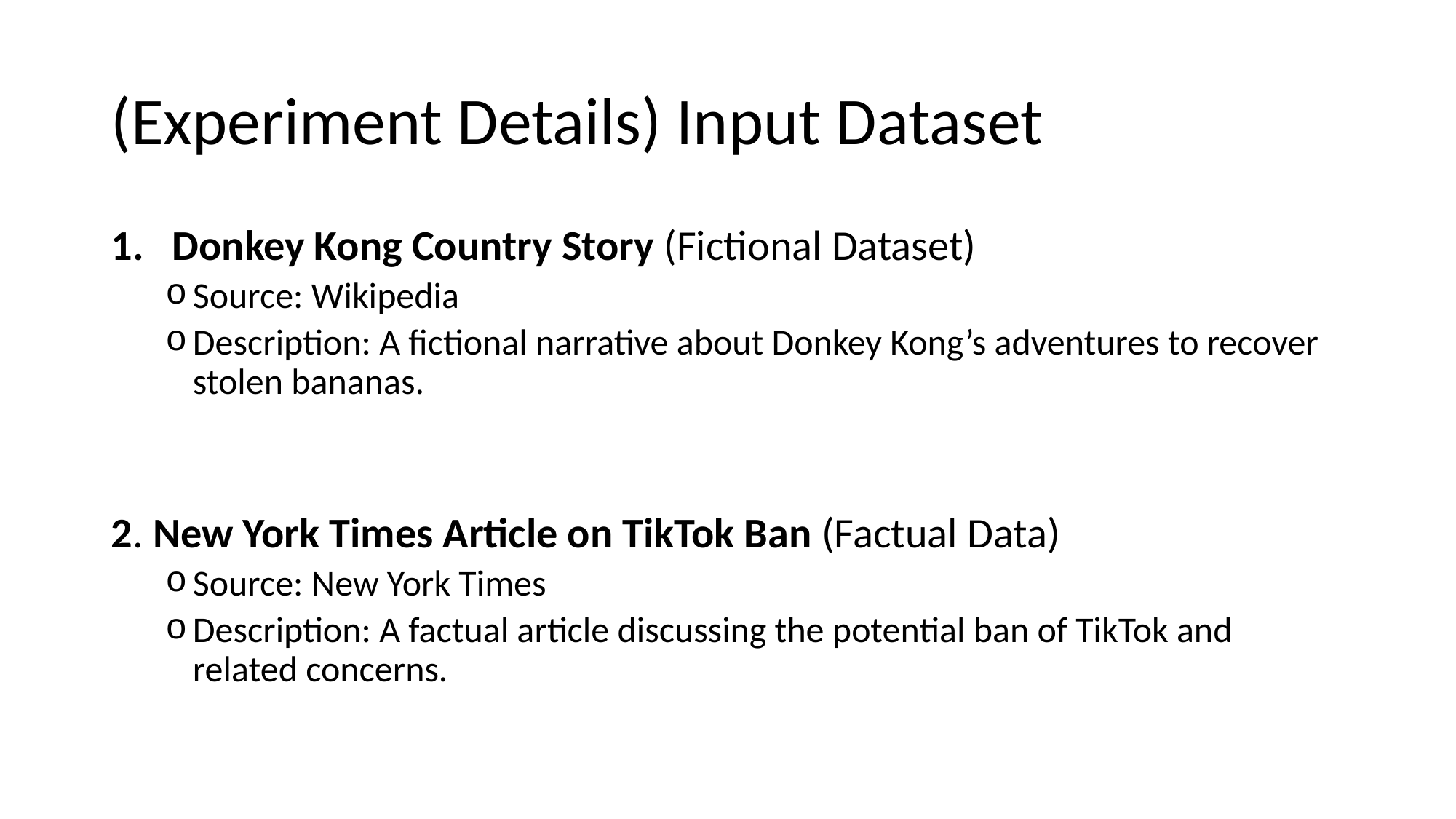

# (Experiment Details) Input Dataset
Donkey Kong Country Story (Fictional Dataset)
Source: Wikipedia
Description: A fictional narrative about Donkey Kong’s adventures to recover stolen bananas.

2. New York Times Article on TikTok Ban (Factual Data)
Source: New York Times
Description: A factual article discussing the potential ban of TikTok and related concerns.